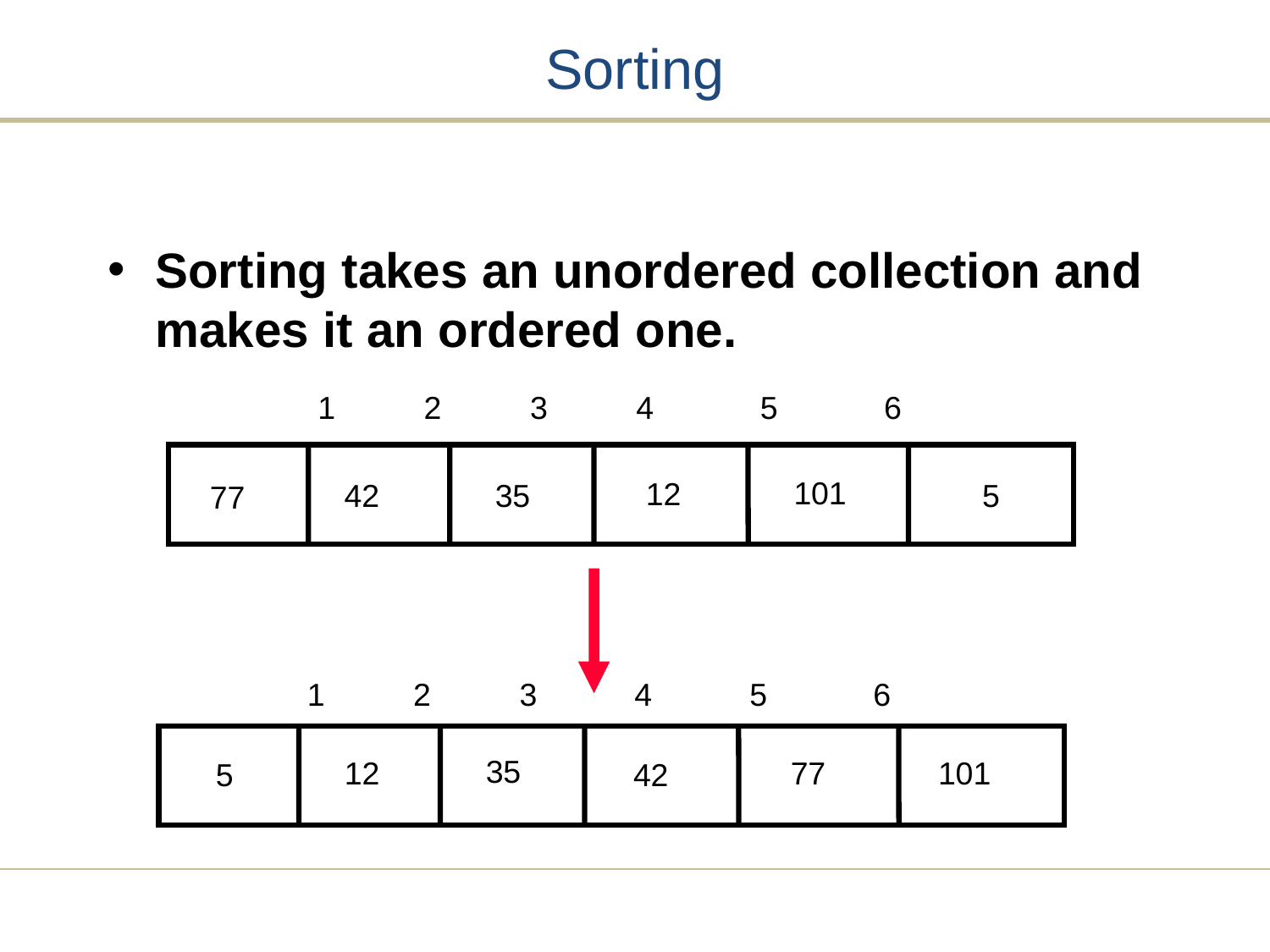

# Sorting
Sorting takes an unordered collection and makes it an ordered one.
1          2          3          4            5            6

101
12
42
35
5
77

1          2          3           4           5            6

35
12
77
101
5
42